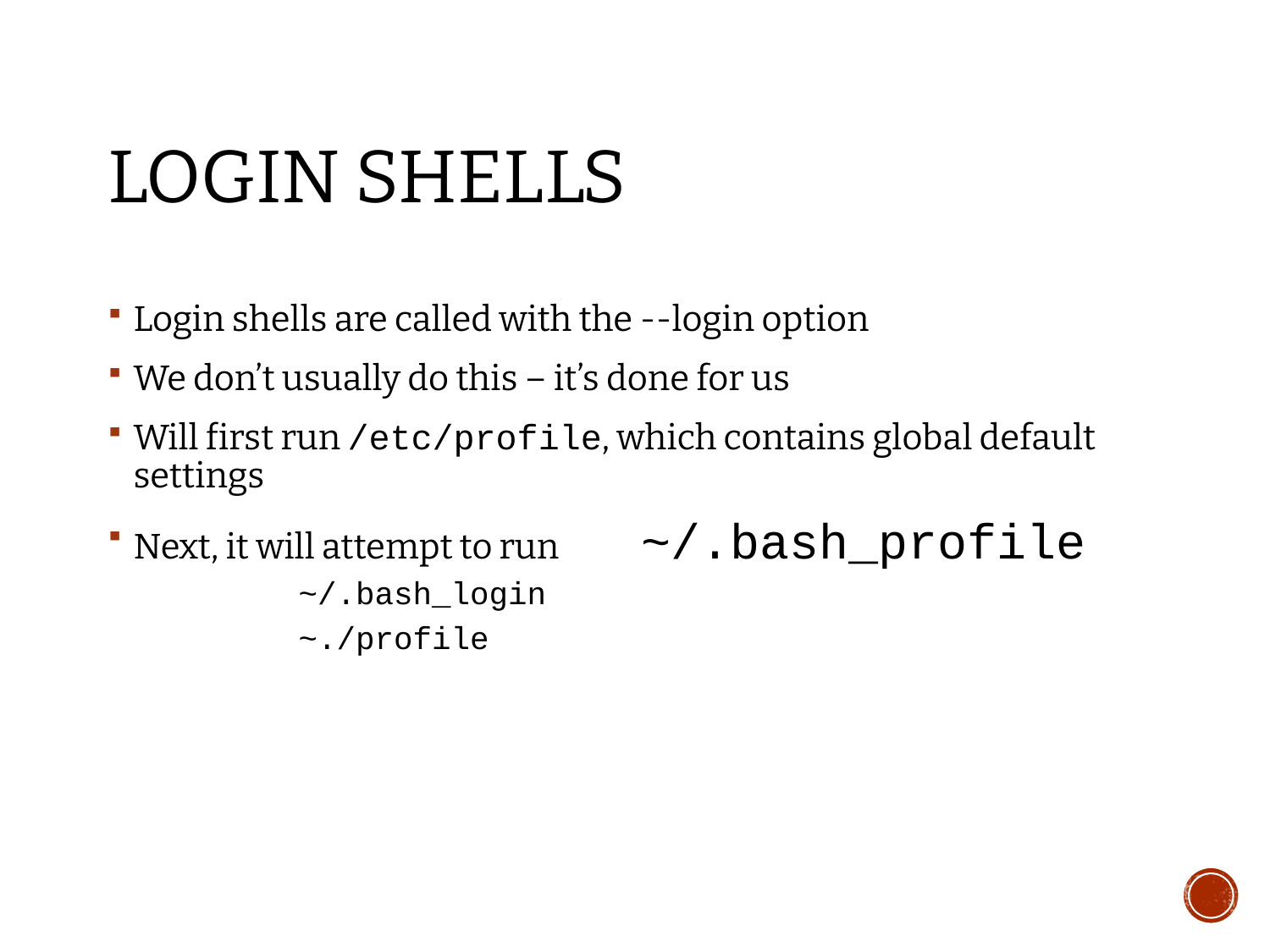

# Login shells
Login shells are called with the --login option
We don’t usually do this – it’s done for us
Will first run /etc/profile, which contains global default settings
Next, it will attempt to run 	~/.bash_profile
		~/.bash_login
		~./profile